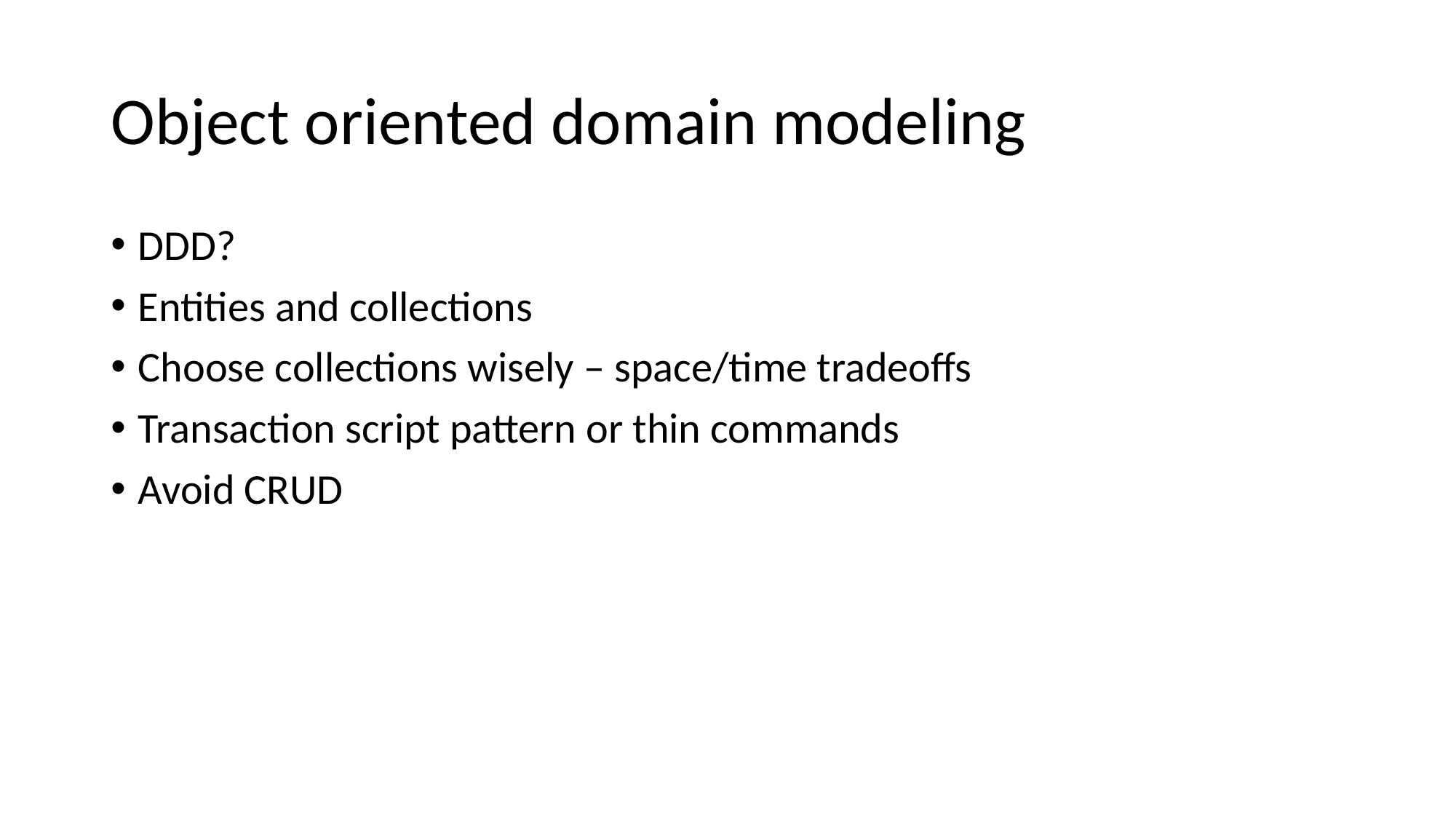

# Object oriented domain modeling
DDD?
Entities and collections
Choose collections wisely – space/time tradeoffs
Transaction script pattern or thin commands
Avoid CRUD